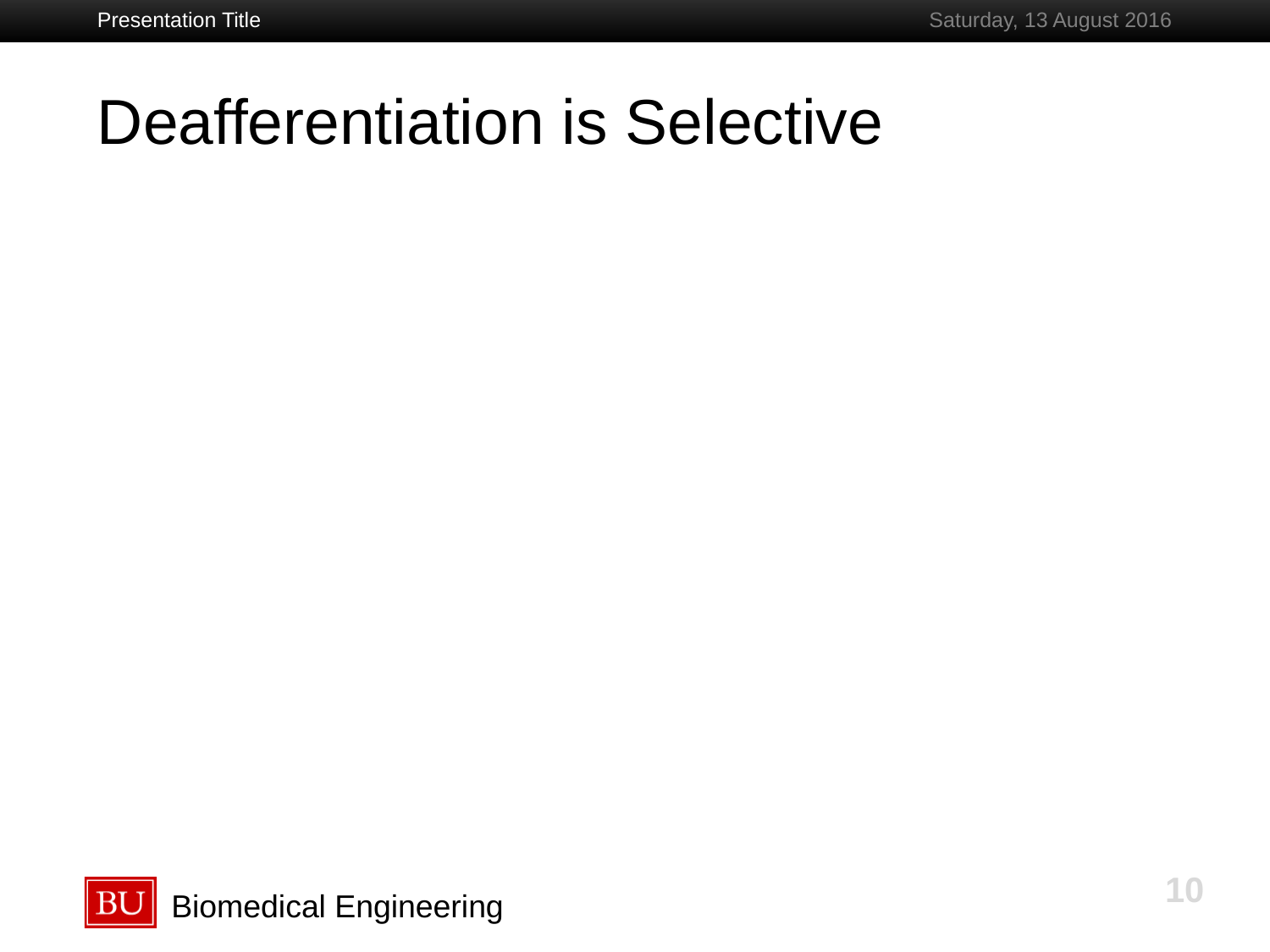

Presentation Title
Saturday, 13 August 2016
# Deafferentiation is Selective

10